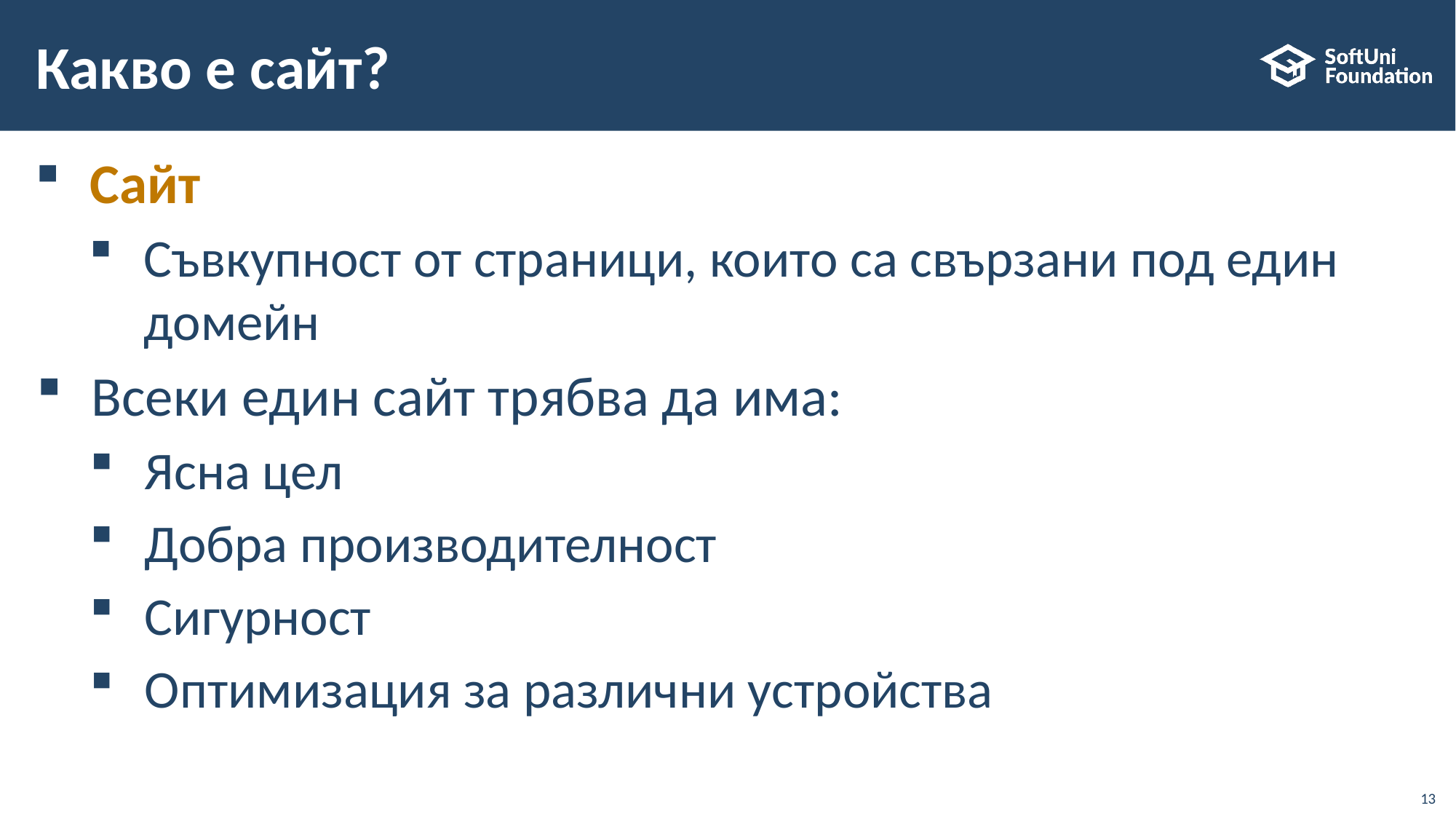

# Какво е сайт?
Сайт
Съвкупност от страници, които са свързани под един домейн
Всеки един сайт трябва да има:
Ясна цел
Добра производителност
Сигурност
Оптимизация за различни устройства

13